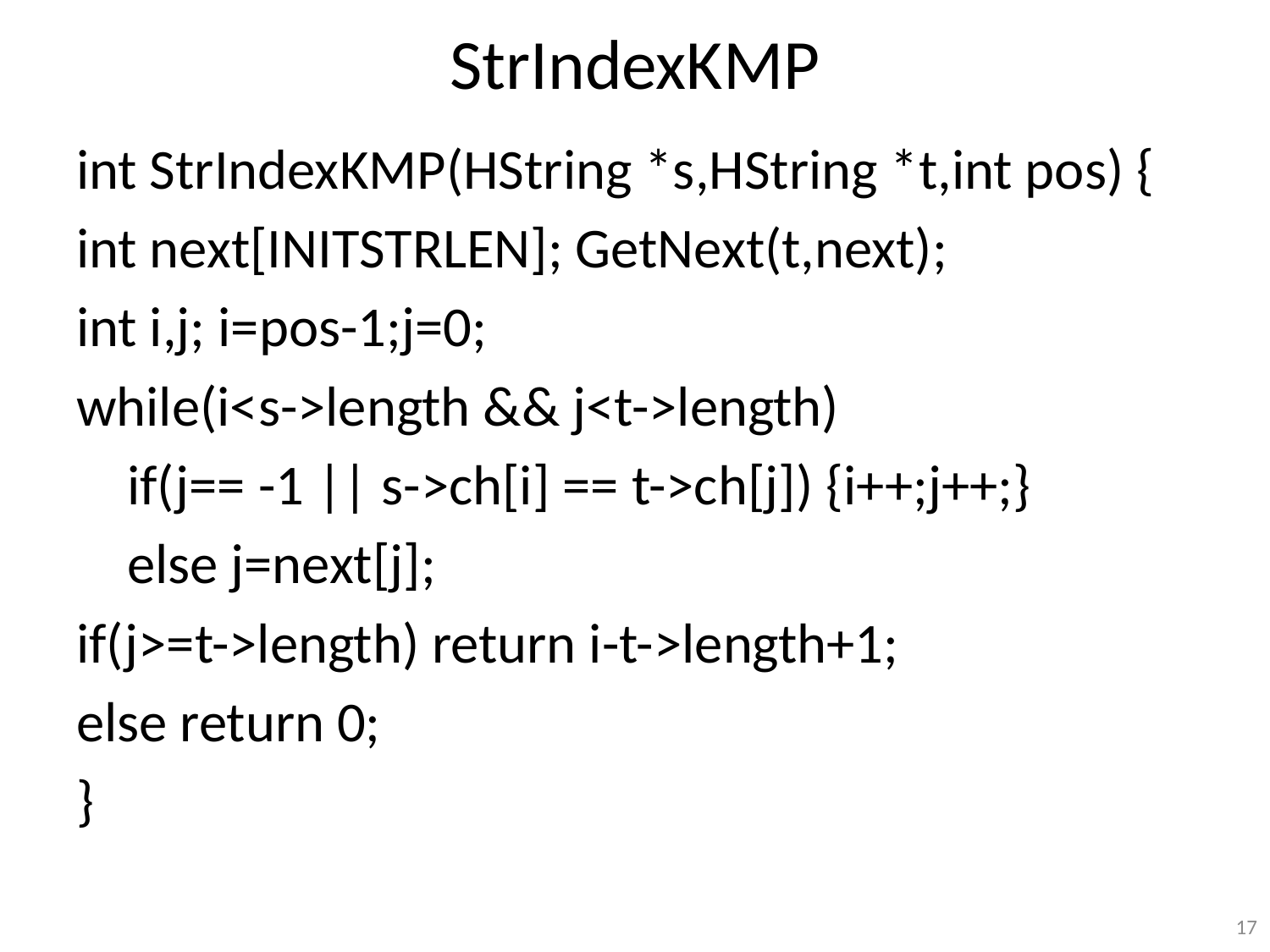

# StrIndexKMP
int StrIndexKMP(HString *s,HString *t,int pos) {
int next[INITSTRLEN]; GetNext(t,next);
int i,j; i=pos-1;j=0;
while(i<s->length && j<t->length)
    if(j== -1 || s->ch[i] == t->ch[j]) {i++;j++;}
    else j=next[j];
if(j>=t->length) return i-t->length+1;
else return 0;
}
17